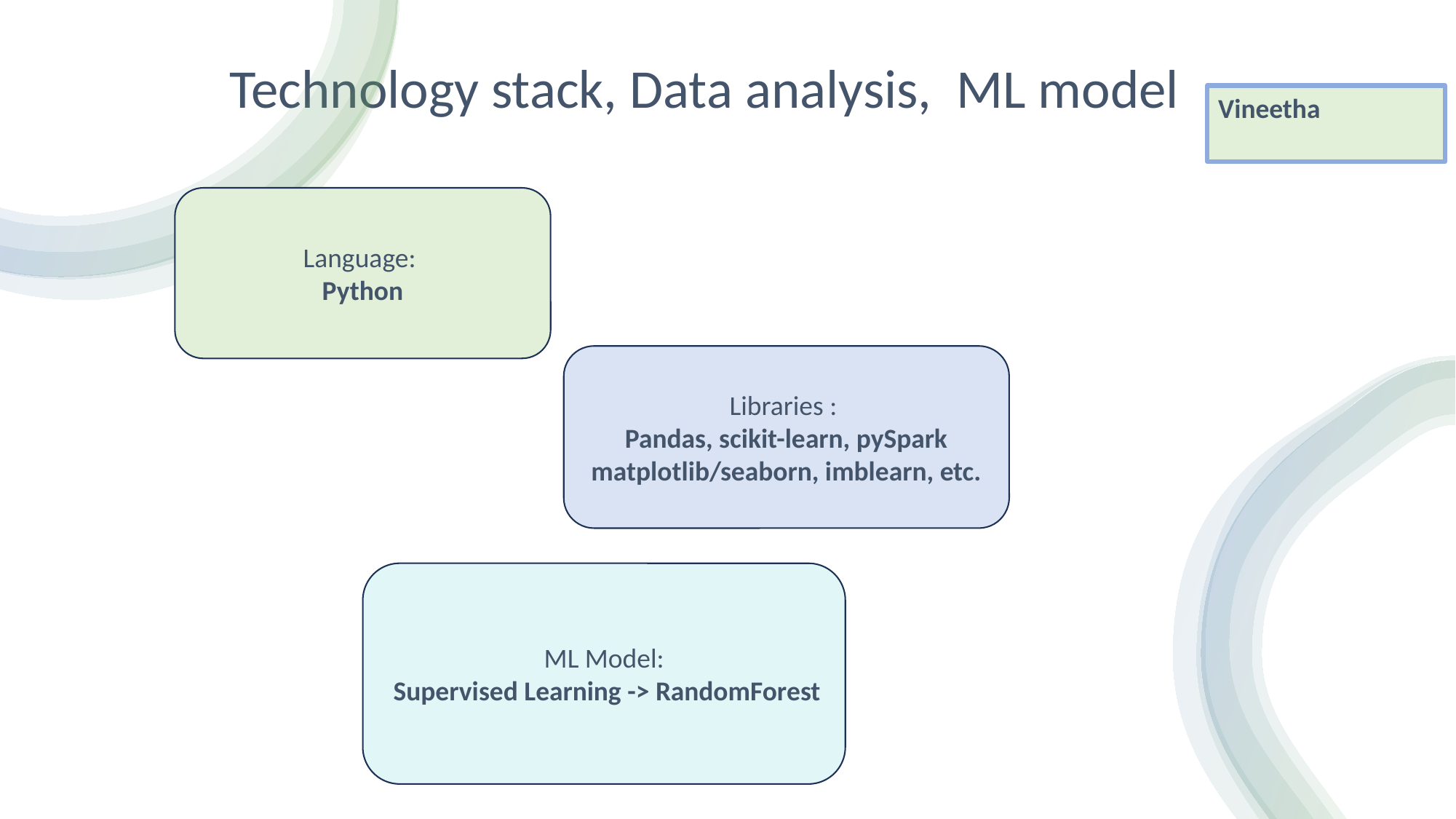

# Technology stack, Data analysis,  ML model
Vineetha

Language:
Python
Libraries :
Pandas, scikit-learn, pySpark matplotlib/seaborn, imblearn, etc.

ML Model:
 Supervised Learning -> RandomForest